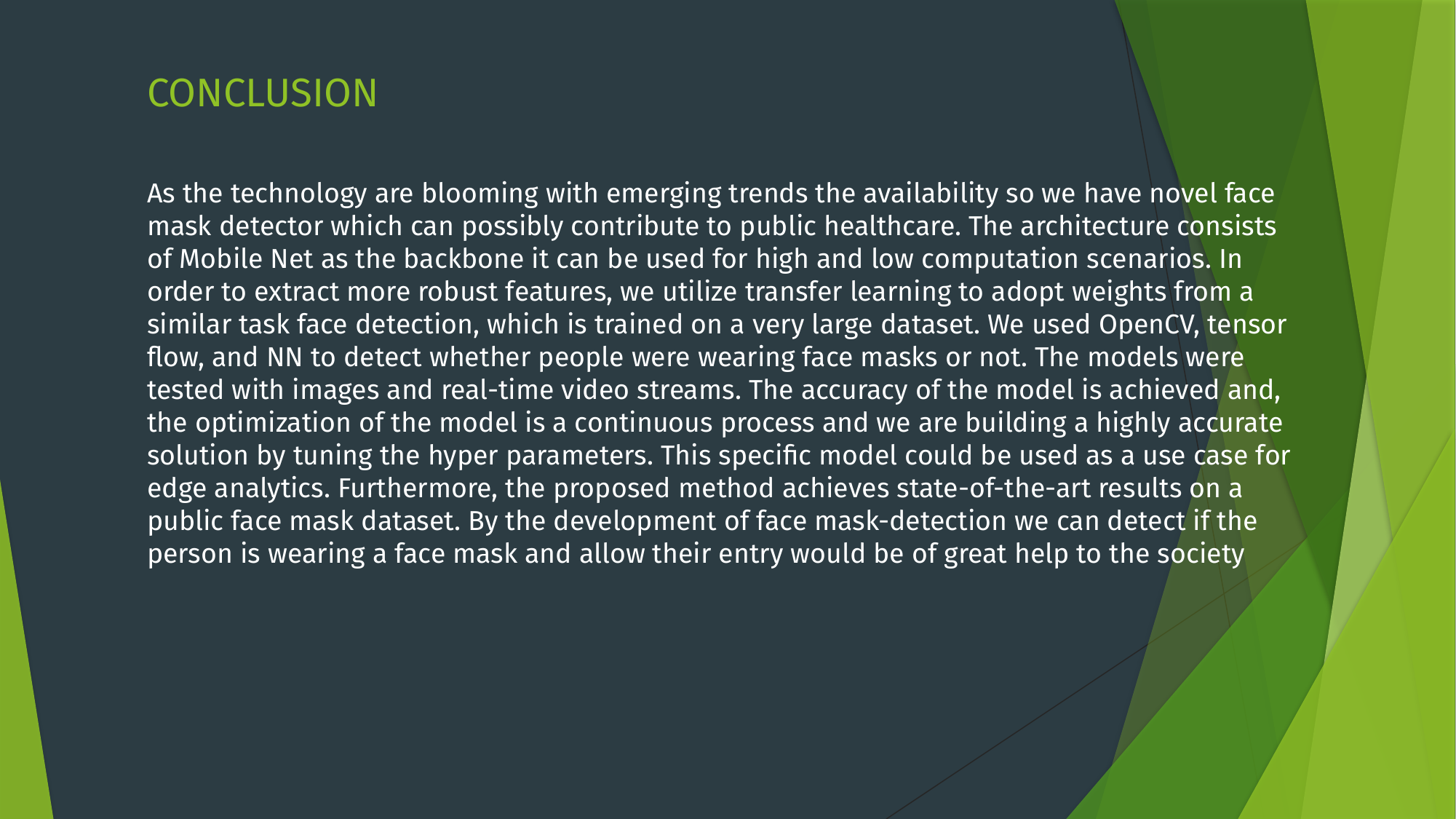

# CONCLUSION
As the technology are blooming with emerging trends the availability so we have novel face mask detector which can possibly contribute to public healthcare. The architecture consists of Mobile Net as the backbone it can be used for high and low computation scenarios. In order to extract more robust features, we utilize transfer learning to adopt weights from a similar task face detection, which is trained on a very large dataset. We used OpenCV, tensor flow, and NN to detect whether people were wearing face masks or not. The models were tested with images and real-time video streams. The accuracy of the model is achieved and, the optimization of the model is a continuous process and we are building a highly accurate solution by tuning the hyper parameters. This specific model could be used as a use case for edge analytics. Furthermore, the proposed method achieves state-of-the-art results on a public face mask dataset. By the development of face mask-detection we can detect if the person is wearing a face mask and allow their entry would be of great help to the society